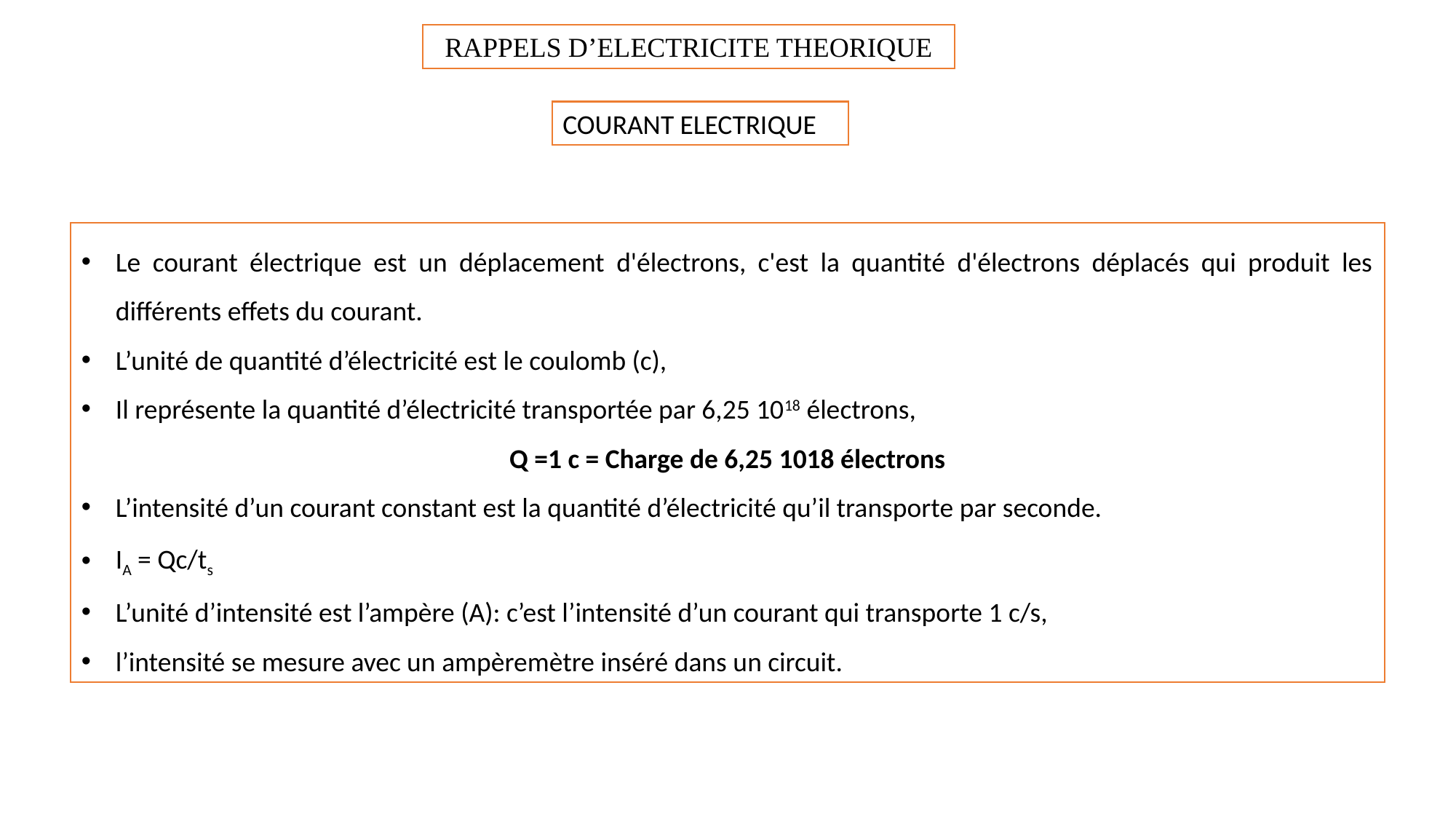

RAPPELS D’ELECTRICITE THEORIQUE
COURANT ELECTRIQUE
Le courant électrique est un déplacement d'électrons, c'est la quantité d'électrons déplacés qui produit les différents effets du courant.
L’unité de quantité d’électricité est le coulomb (c),
Il représente la quantité d’électricité transportée par 6,25 1018 électrons,
Q =1 c = Charge de 6,25 1018 électrons
L’intensité d’un courant constant est la quantité d’électricité qu’il transporte par seconde.
IA = Qc/ts
L’unité d’intensité est l’ampère (A): c’est l’intensité d’un courant qui transporte 1 c/s,
l’intensité se mesure avec un ampèremètre inséré dans un circuit.